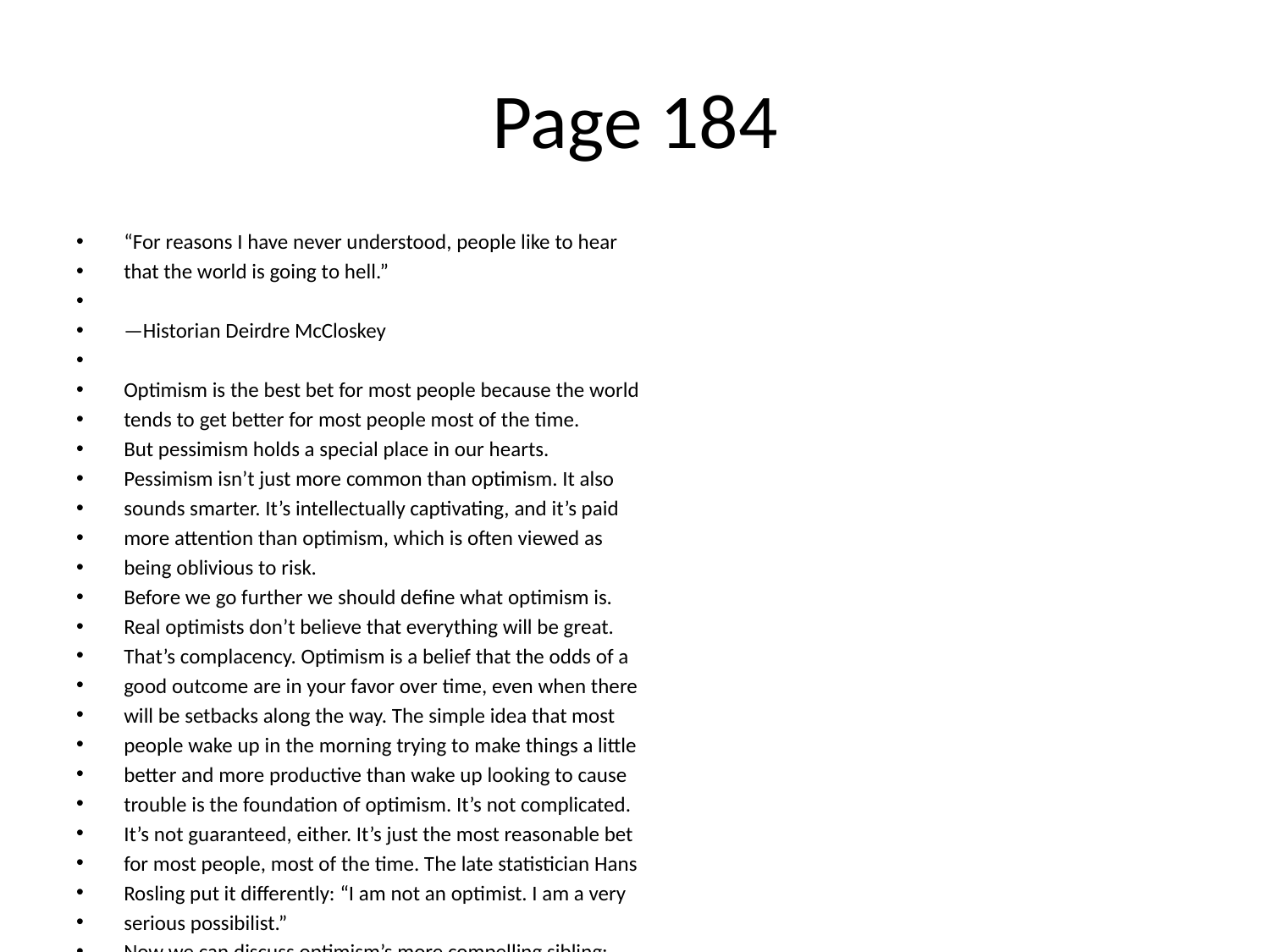

# Page 184
“For reasons I have never understood, people like to hear
that the world is going to hell.”

—Historian Deirdre McCloskey

Optimism is the best bet for most people because the world
tends to get better for most people most of the time.
But pessimism holds a special place in our hearts.
Pessimism isn’t just more common than optimism. It also
sounds smarter. It’s intellectually captivating, and it’s paid
more attention than optimism, which is often viewed as
being oblivious to risk.
Before we go further we should deﬁne what optimism is.
Real optimists don’t believe that everything will be great.
That’s complacency. Optimism is a belief that the odds of a
good outcome are in your favor over time, even when there
will be setbacks along the way. The simple idea that most
people wake up in the morning trying to make things a little
better and more productive than wake up looking to cause
trouble is the foundation of optimism. It’s not complicated.
It’s not guaranteed, either. It’s just the most reasonable bet
for most people, most of the time. The late statistician Hans
Rosling put it diﬀerently: “I am not an optimist. I am a very
serious possibilist.”
Now we can discuss optimism’s more compelling sibling:
pessimism.